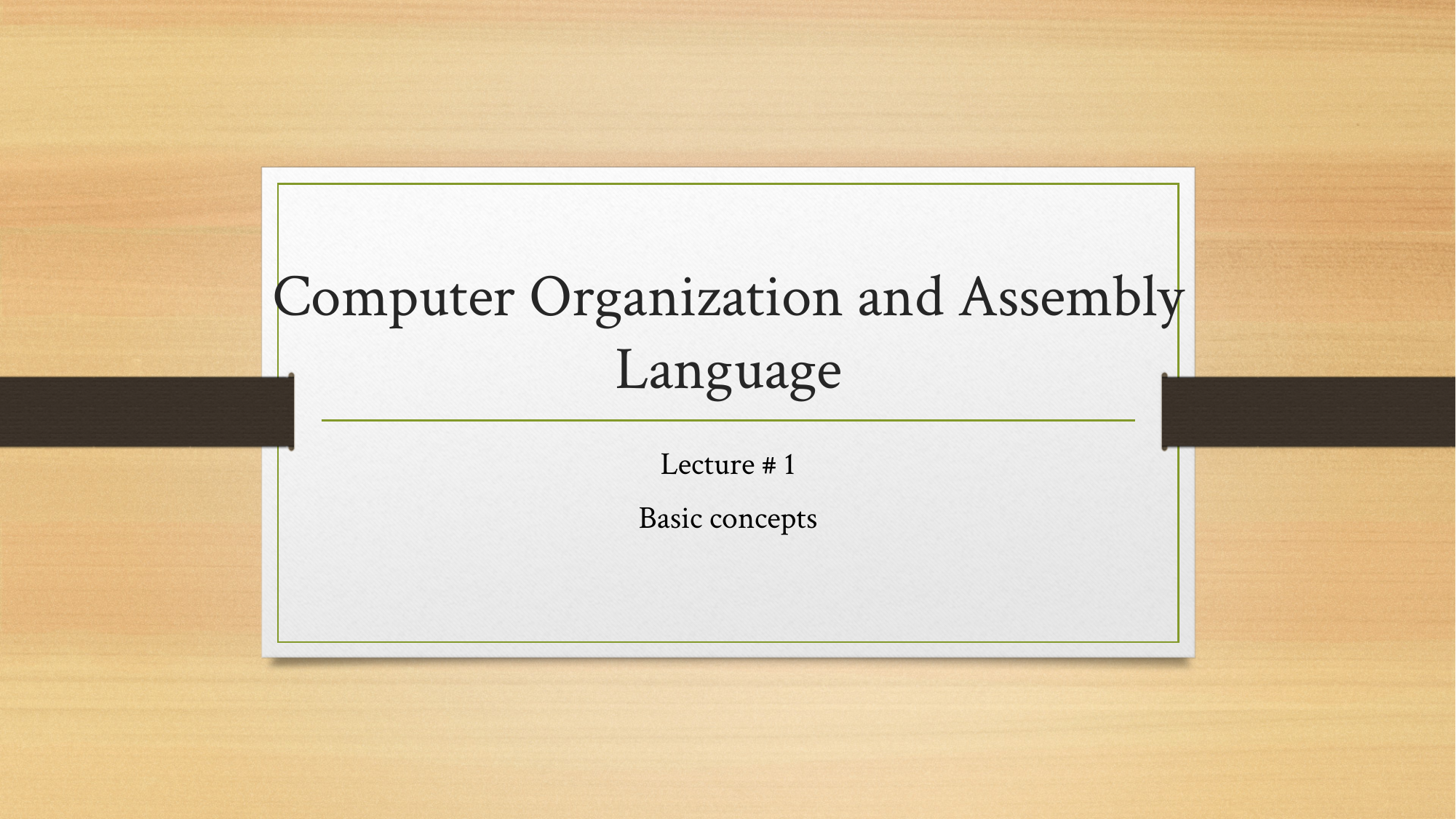

# Computer Organization and Assembly Language
Lecture # 1
Basic concepts